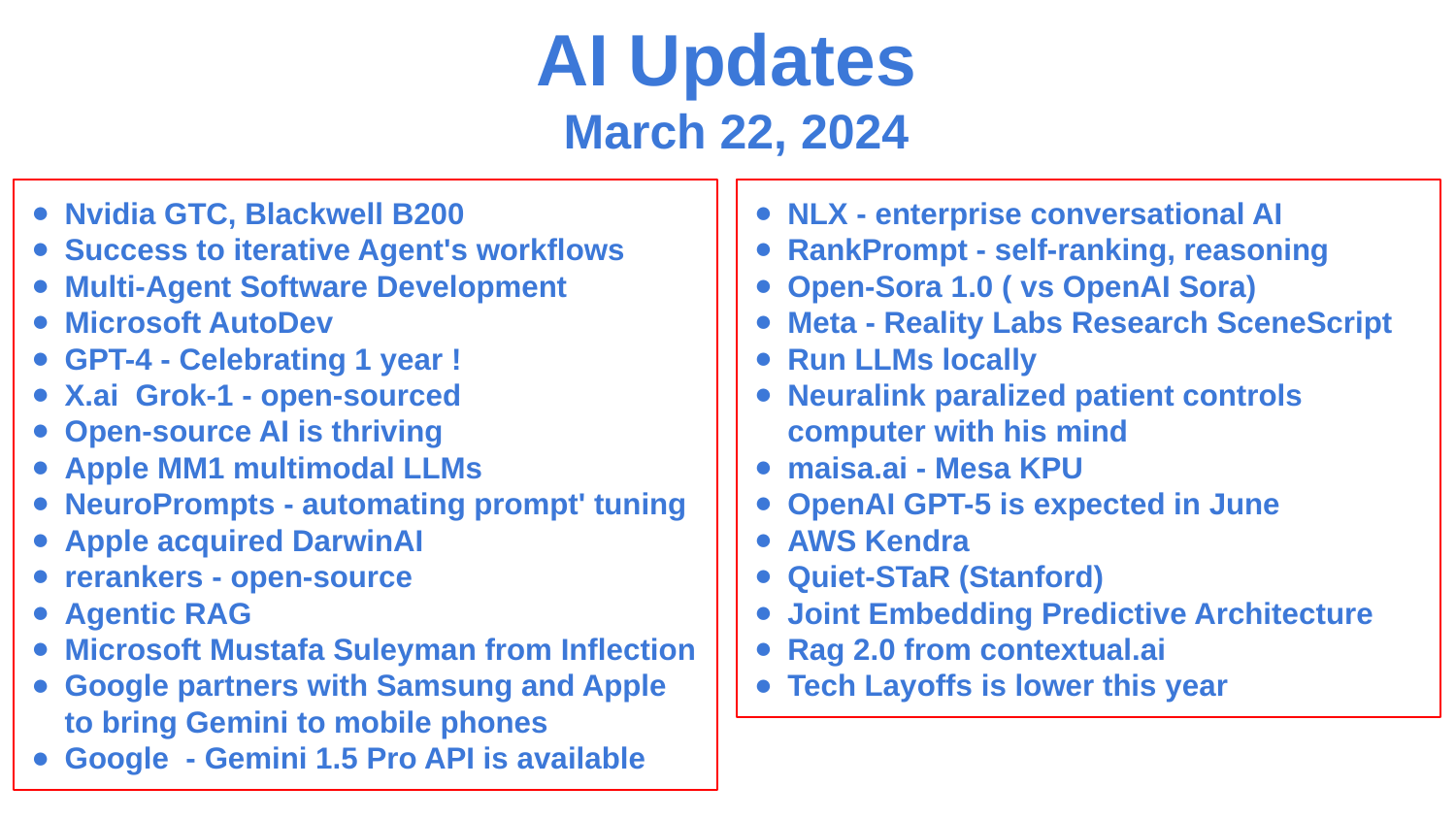

AI Updates
March 22, 2024
Nvidia GTC, Blackwell B200
Success to iterative Agent's workflows
Multi-Agent Software Development
Microsoft AutoDev
GPT-4 - Celebrating 1 year !
X.ai  Grok-1 - open-sourced
Open-source AI is thriving
Apple MM1 multimodal LLMs
NeuroPrompts - automating prompt' tuning
Apple acquired DarwinAI
rerankers - open-source
Agentic RAG
Microsoft Mustafa Suleyman from Inflection
Google partners with Samsung and Apple to bring Gemini to mobile phones
Google  - Gemini 1.5 Pro API is available
NLX - enterprise conversational AI
RankPrompt - self-ranking, reasoning
Open-Sora 1.0 ( vs OpenAI Sora)
Meta - Reality Labs Research SceneScript
Run LLMs locally
Neuralink paralized patient controls computer with his mind
maisa.ai - Mesa KPU
OpenAI GPT-5 is expected in June
AWS Kendra
Quiet-STaR (Stanford)
Joint Embedding Predictive Architecture
Rag 2.0 from contextual.ai
Tech Layoffs is lower this year